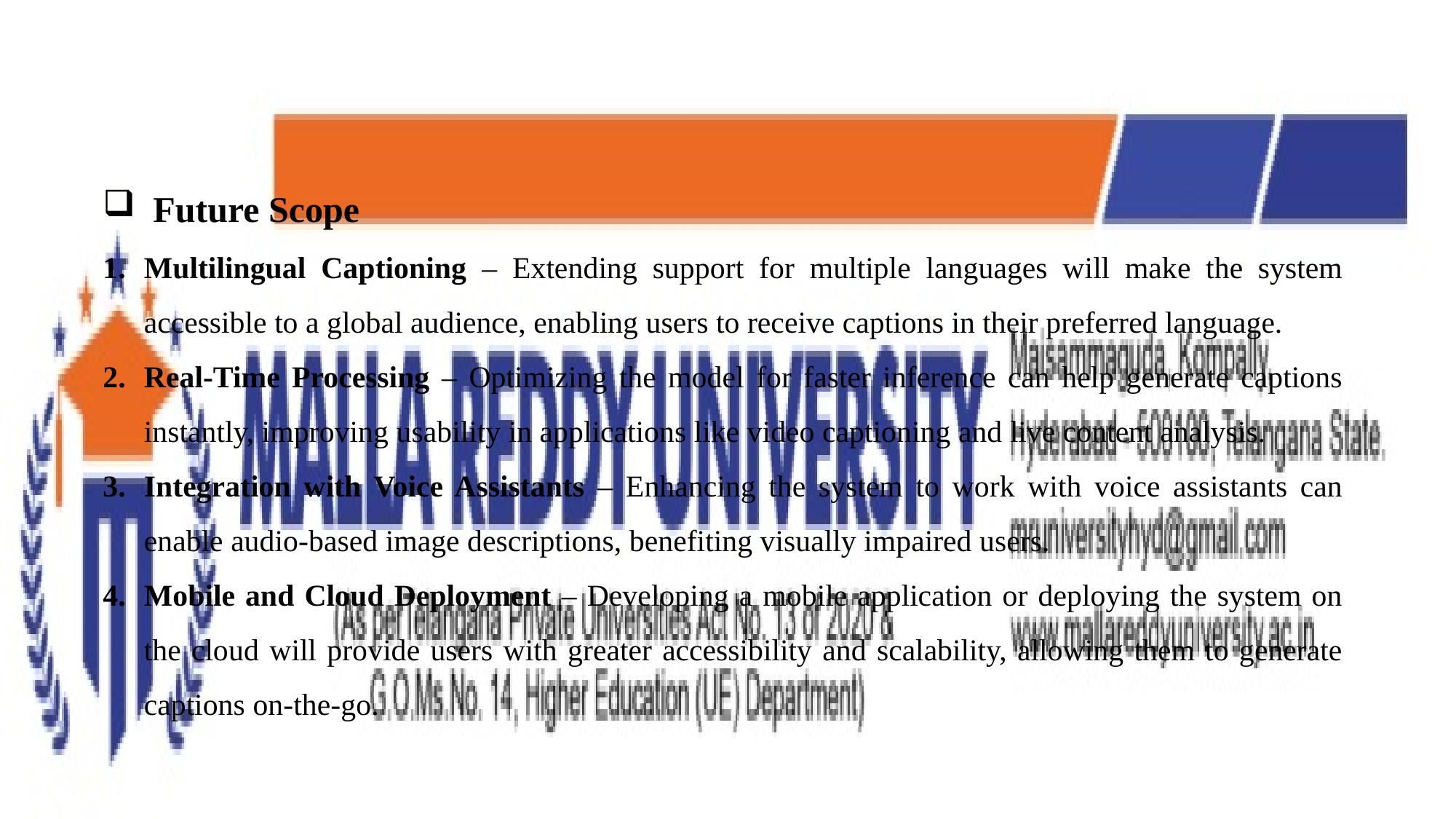

Future Scope
Multilingual Captioning – Extending support for multiple languages will make the system accessible to a global audience, enabling users to receive captions in their preferred language.
Real-Time Processing – Optimizing the model for faster inference can help generate captions instantly, improving usability in applications like video captioning and live content analysis.
Integration with Voice Assistants – Enhancing the system to work with voice assistants can enable audio-based image descriptions, benefiting visually impaired users.
Mobile and Cloud Deployment – Developing a mobile application or deploying the system on the cloud will provide users with greater accessibility and scalability, allowing them to generate captions on-the-go.